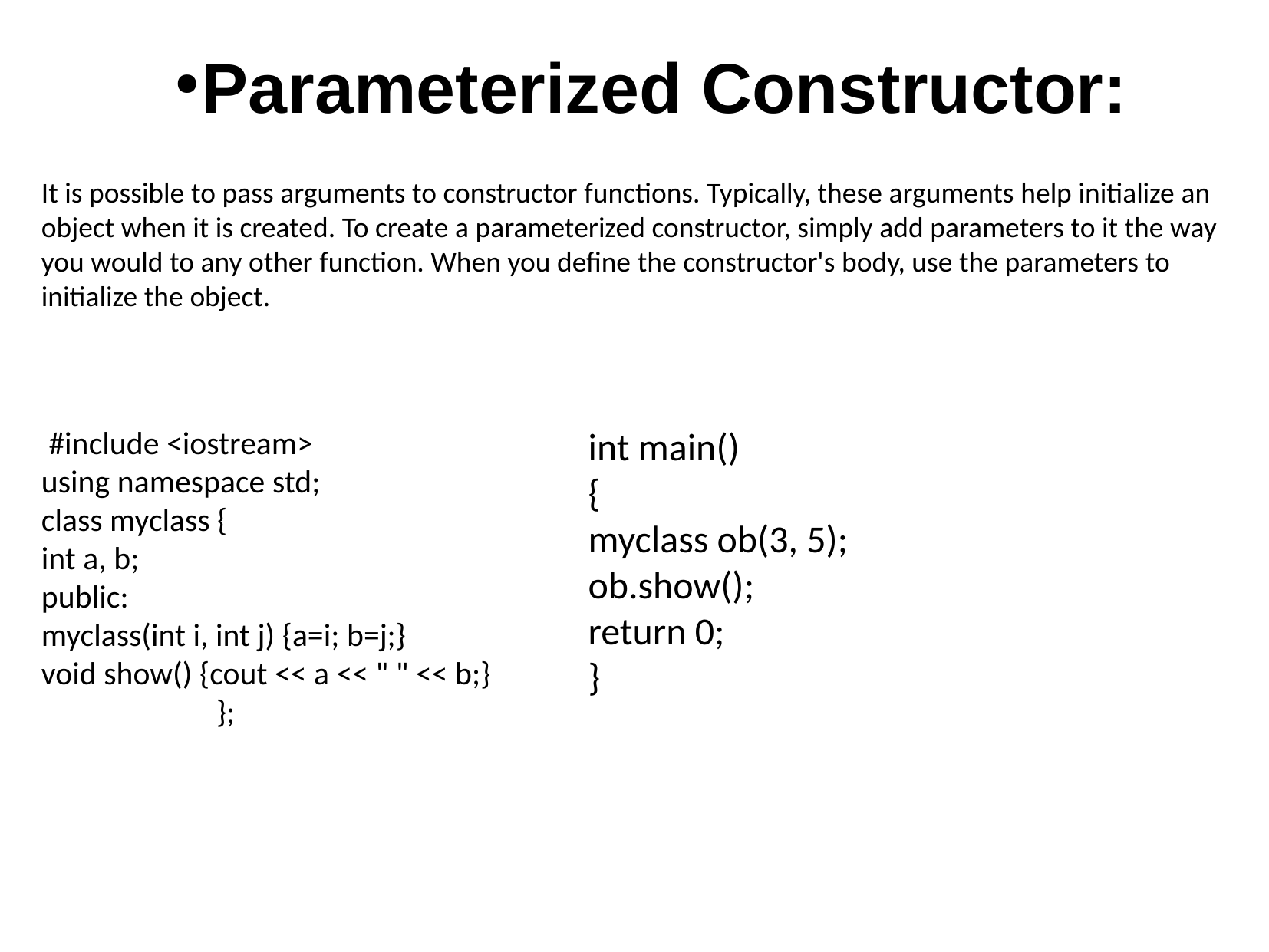

# Parameterized Constructor:
It is possible to pass arguments to constructor functions. Typically, these arguments help initialize an object when it is created. To create a parameterized constructor, simply add parameters to it the way you would to any other function. When you define the constructor's body, use the parameters to initialize the object.
 #include <iostream>
using namespace std;
class myclass {
int a, b;
public:
myclass(int i, int j) {a=i; b=j;}
void show() {cout << a << " " << b;}
                        };
int main()
{
myclass ob(3, 5);
ob.show();
return 0;
}